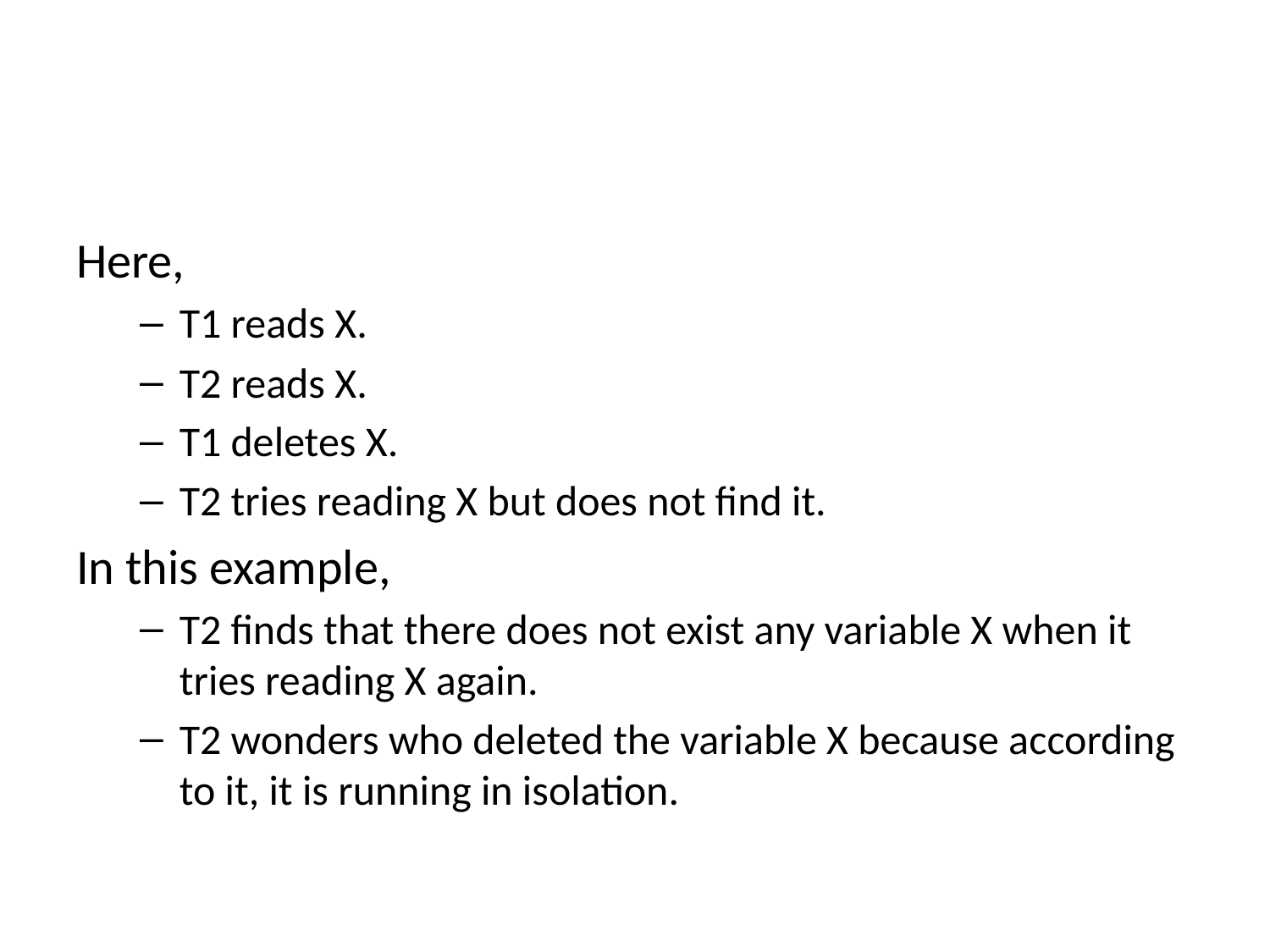

#
Here,
T1 reads X.
T2 reads X.
T1 deletes X.
T2 tries reading X but does not find it.
In this example,
T2 finds that there does not exist any variable X when it tries reading X again.
T2 wonders who deleted the variable X because according to it, it is running in isolation.